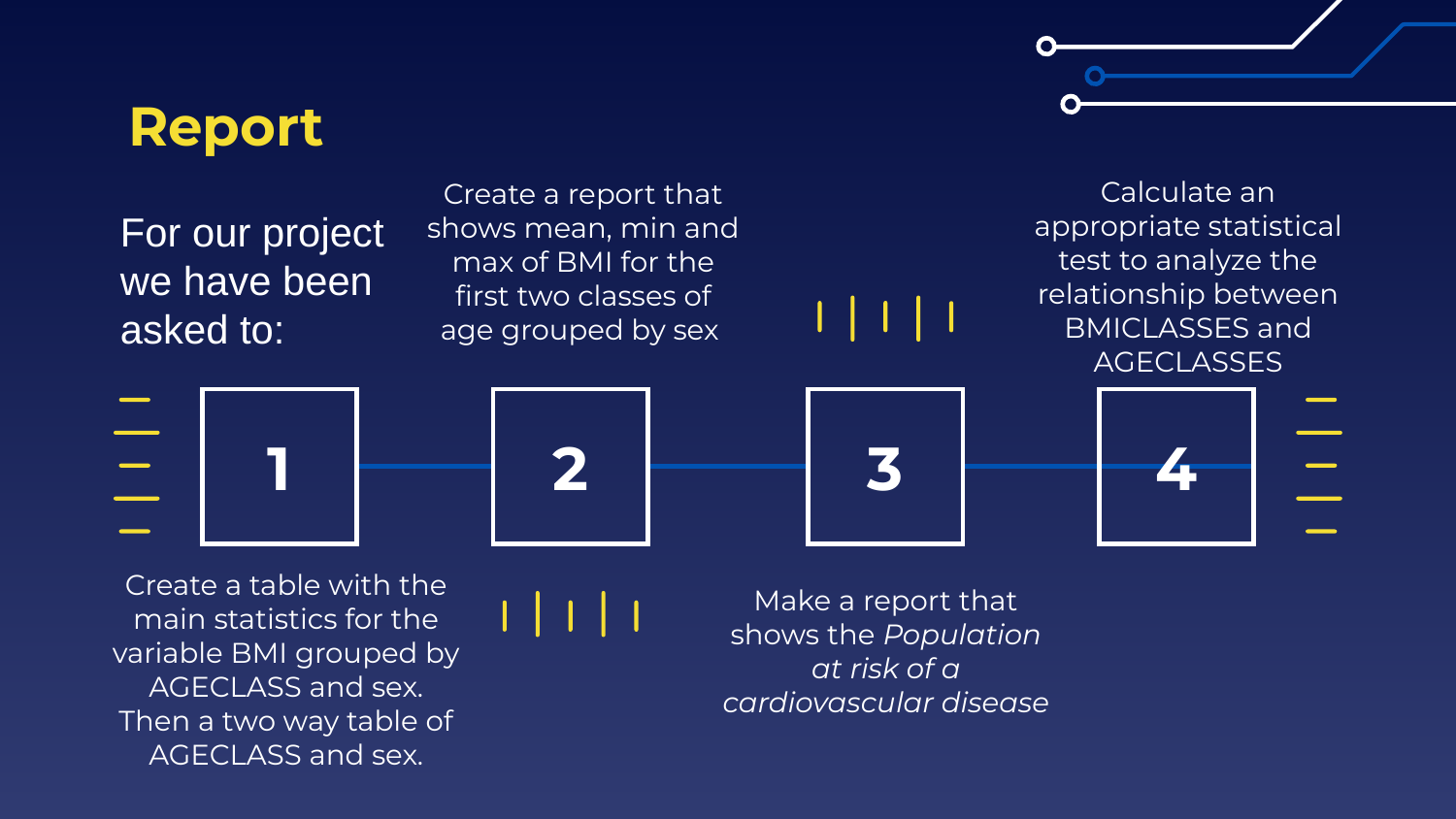

# Report
Calculate an appropriate statistical test to analyze the relationship between BMICLASSES and AGECLASSES
Create a report that shows mean, min and max of BMI for the first two classes of age grouped by sex
For our project we have been asked to:

1
2
3
4

Create a table with the main statistics for the variable BMI grouped by AGECLASS and sex.
Then a two way table of AGECLASS and sex.
Make a report that shows the Population at risk of a cardiovascular disease